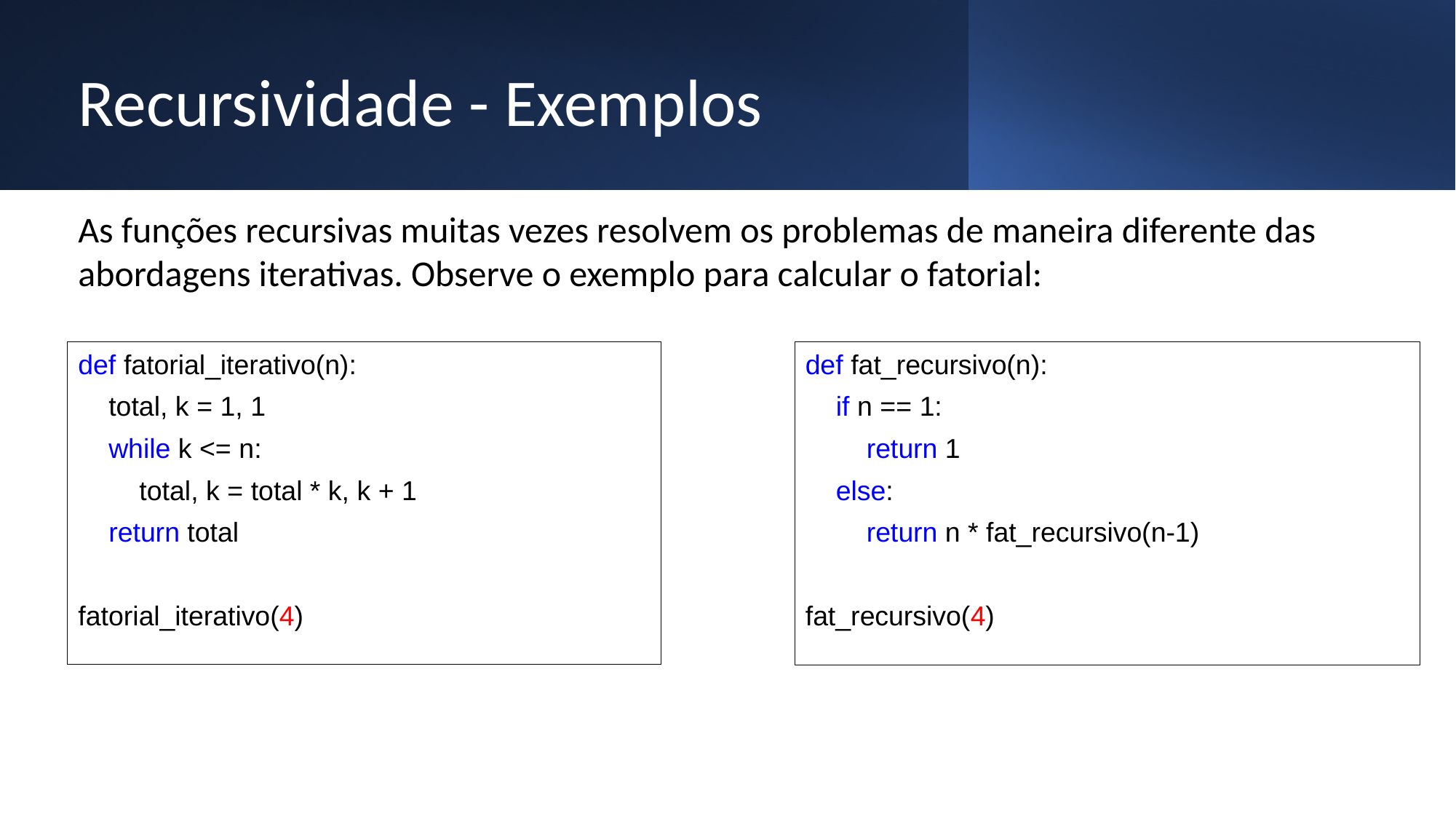

# Recursividade - Exemplos
As funções recursivas muitas vezes resolvem os problemas de maneira diferente das abordagens iterativas. Observe o exemplo para calcular o fatorial:
def fatorial_iterativo(n):
    total, k = 1, 1
    while k <= n:
        total, k = total * k, k + 1
    return total

fatorial_iterativo(4)
def fat_recursivo(n):
    if n == 1:
        return 1
    else:
        return n * fat_recursivo(n-1)

fat_recursivo(4)